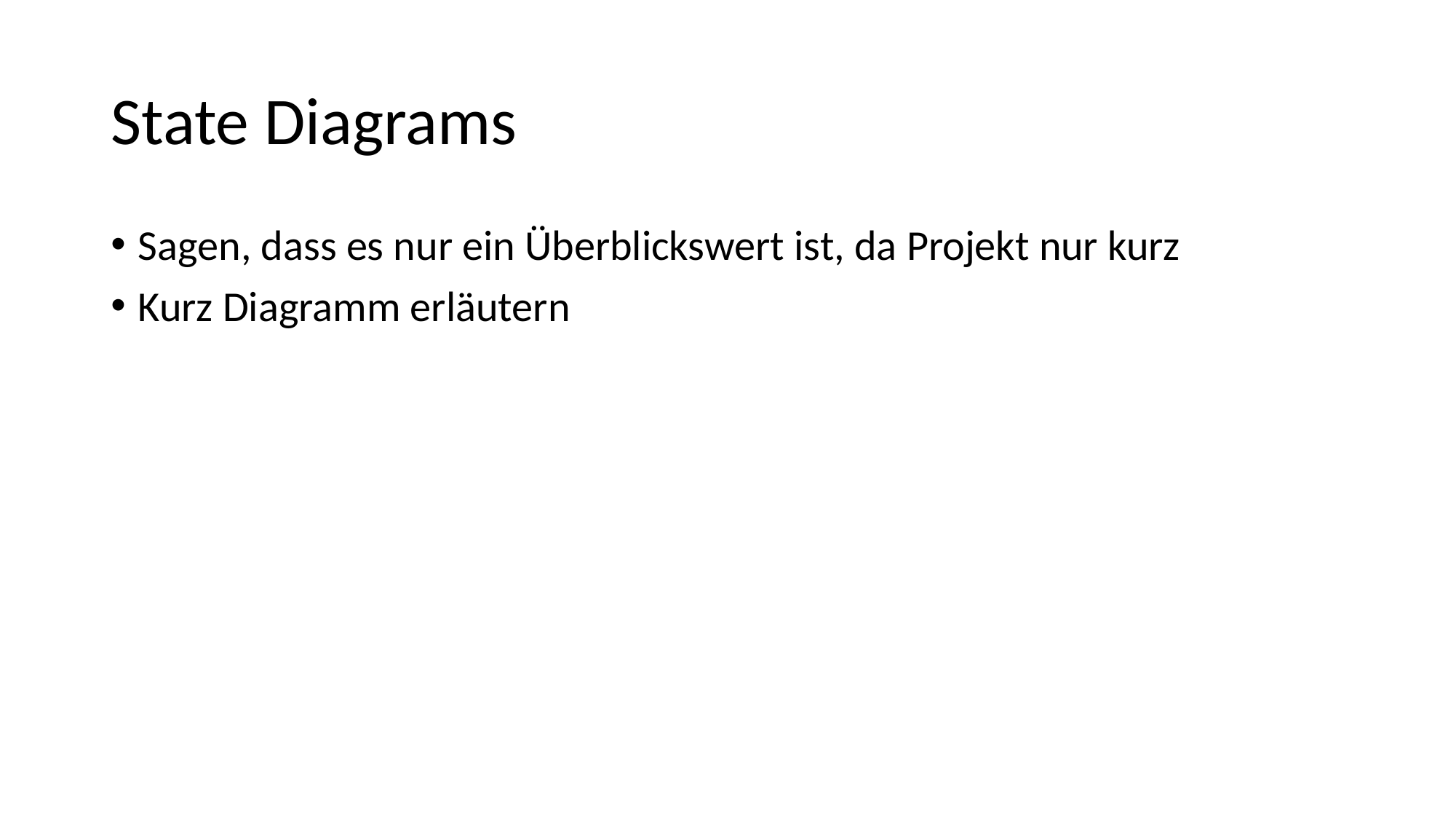

# State Diagrams
Sagen, dass es nur ein Überblickswert ist, da Projekt nur kurz
Kurz Diagramm erläutern